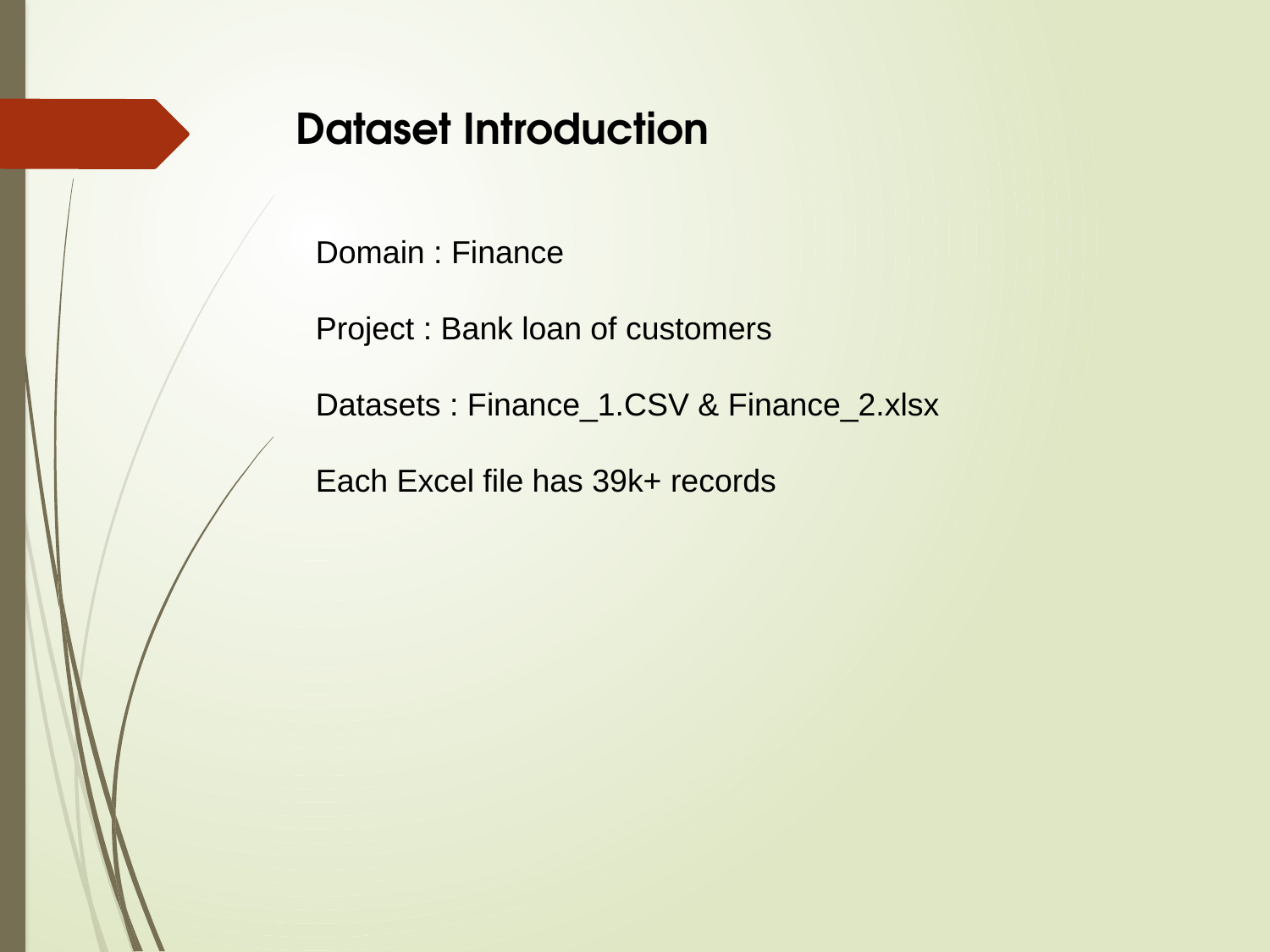

# Dataset Introduction
Domain : Finance

Project : Bank loan of customers

Datasets : Finance_1.CSV & Finance_2.xlsx

Each Excel file has 39k+ records